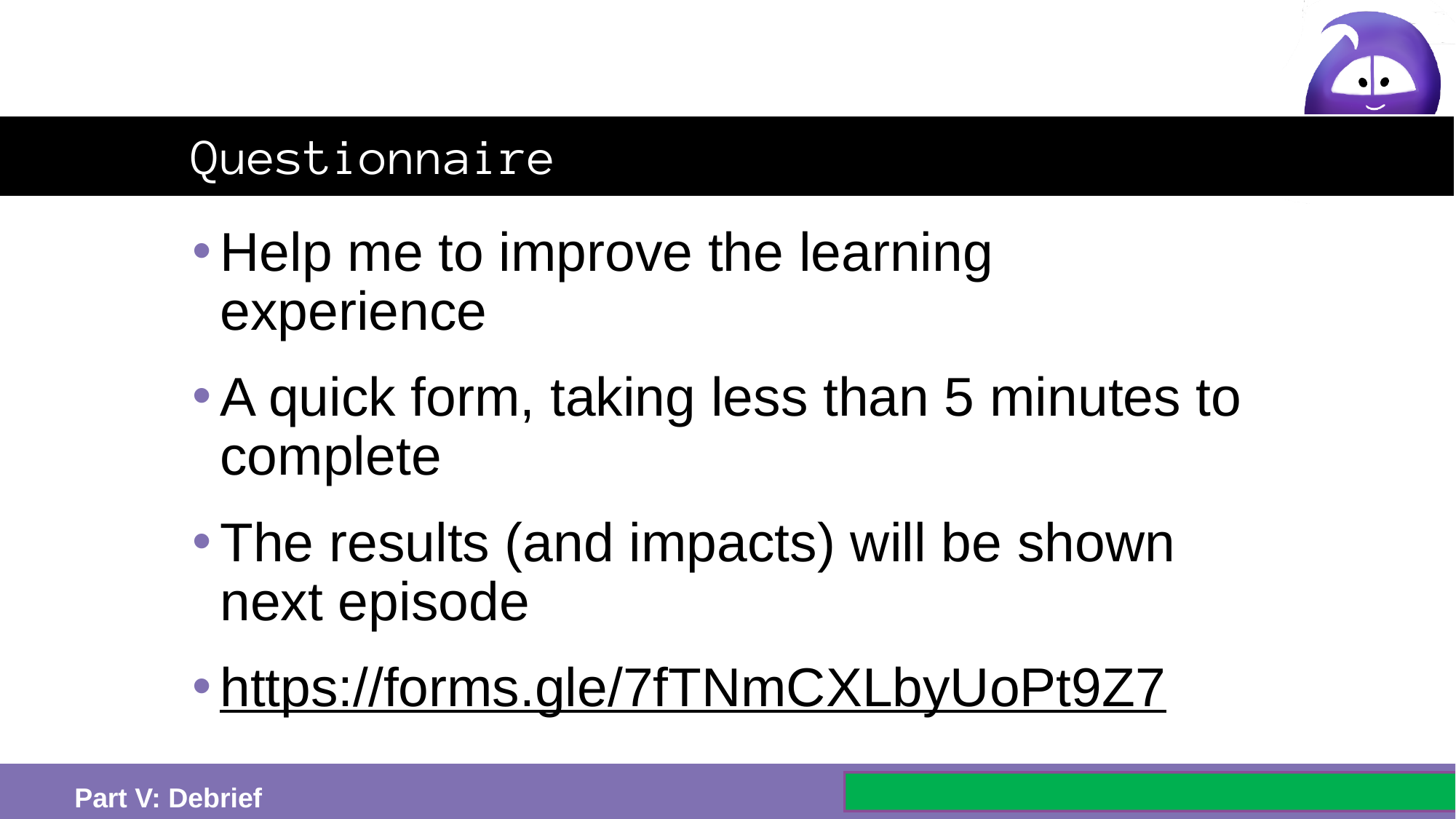

# Questionnaire
Help me to improve the learning experience
A quick form, taking less than 5 minutes to complete
The results (and impacts) will be shown next episode
https://forms.gle/7fTNmCXLbyUoPt9Z7

Part V: Debrief